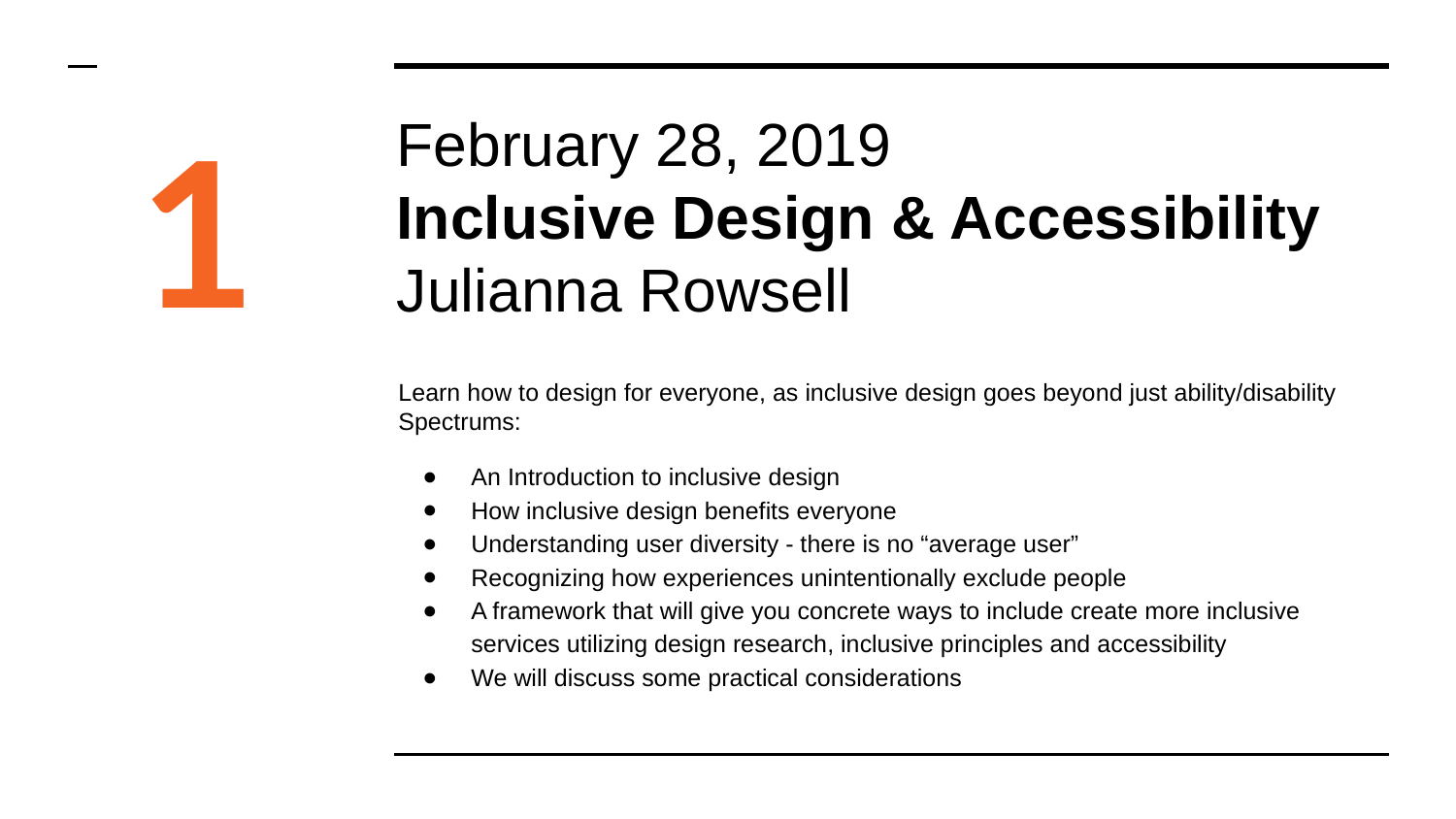

1
# February 28, 2019
Inclusive Design & Accessibility
Julianna Rowsell
Learn how to design for everyone, as inclusive design goes beyond just ability/disability
Spectrums:
An Introduction to inclusive design
How inclusive design benefits everyone
Understanding user diversity - there is no “average user”
Recognizing how experiences unintentionally exclude people
A framework that will give you concrete ways to include create more inclusive services utilizing design research, inclusive principles and accessibility
We will discuss some practical considerations